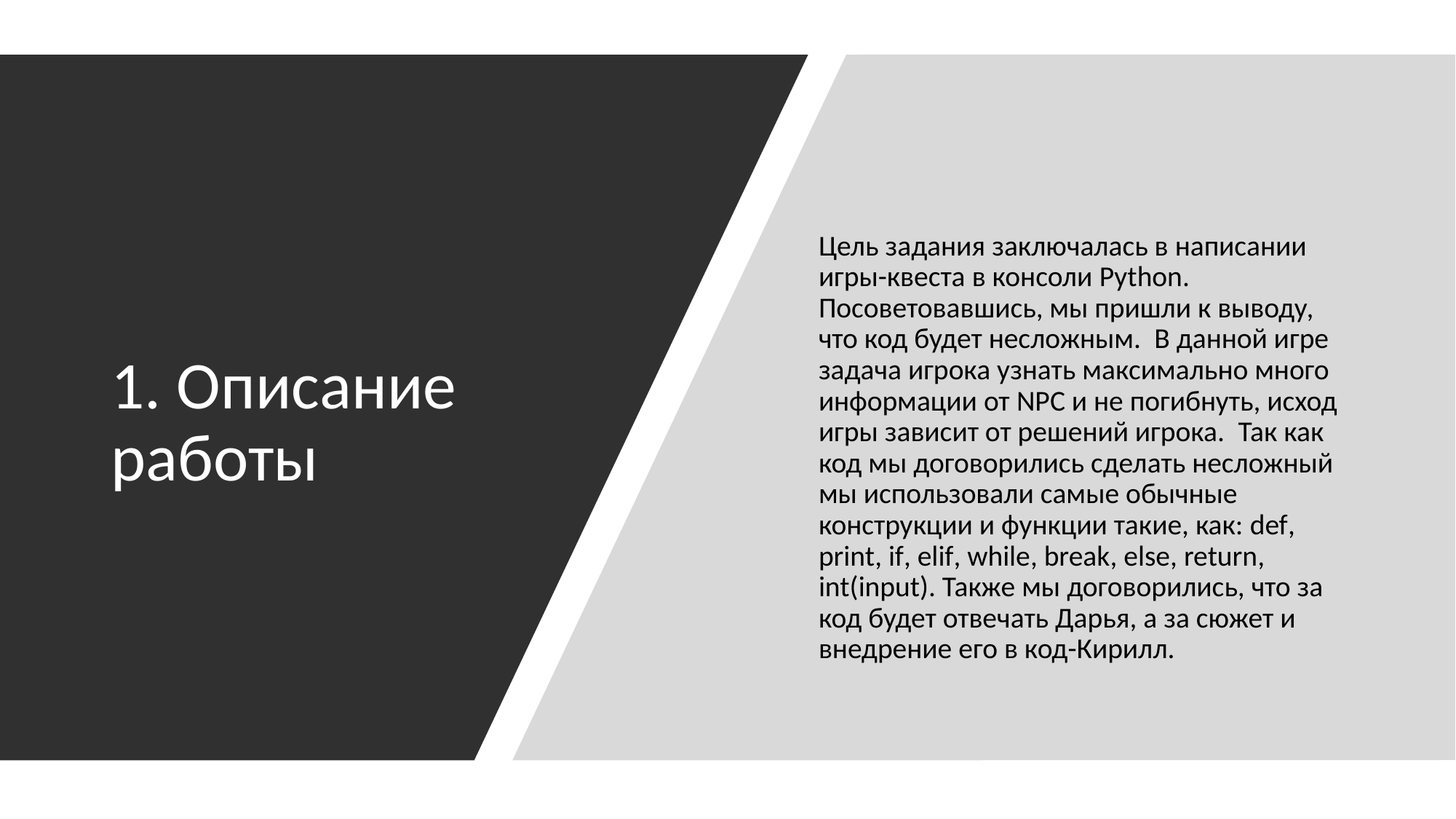

Цель задания заключалась в написании игры-квеста в консоли Python.  Посоветовавшись, мы пришли к выводу, что код будет несложным.  В данной игре задача игрока узнать максимально много информации от NPC и не погибнуть, исход игры зависит от решений игрока.  Так как код мы договорились сделать несложный мы использовали самые обычные конструкции и функции такие, как: def, print, if, elif, while, break, else, return, int(input). Также мы договорились, что за код будет отвечать Дарья, а за сюжет и внедрение его в код-Кирилл.
# 1. Описание работы